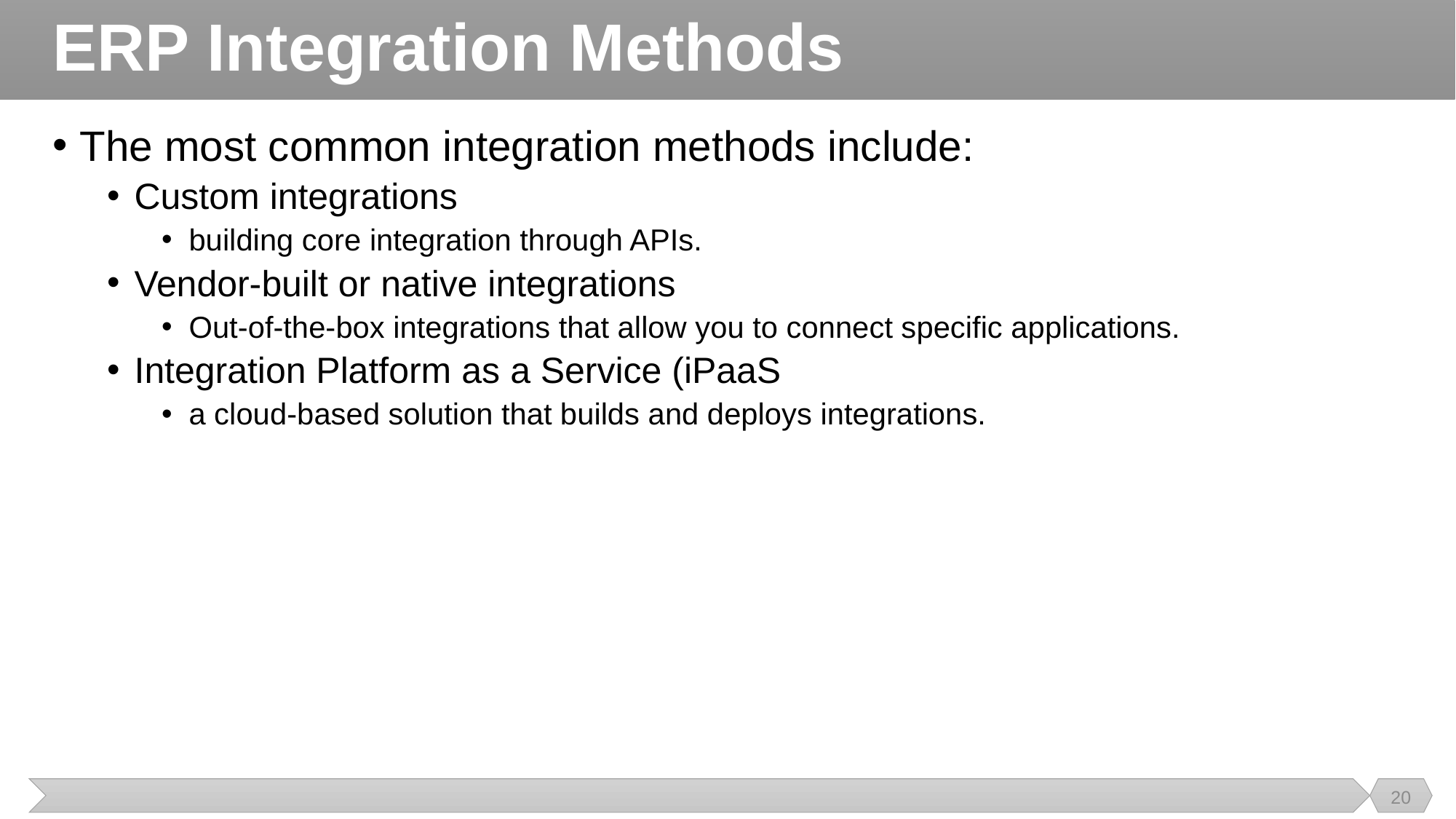

# ERP Integration Methods
The most common integration methods include:
Custom integrations
building core integration through APIs.
Vendor-built or native integrations
Out-of-the-box integrations that allow you to connect specific applications.
Integration Platform as a Service (iPaaS
a cloud-based solution that builds and deploys integrations.
20